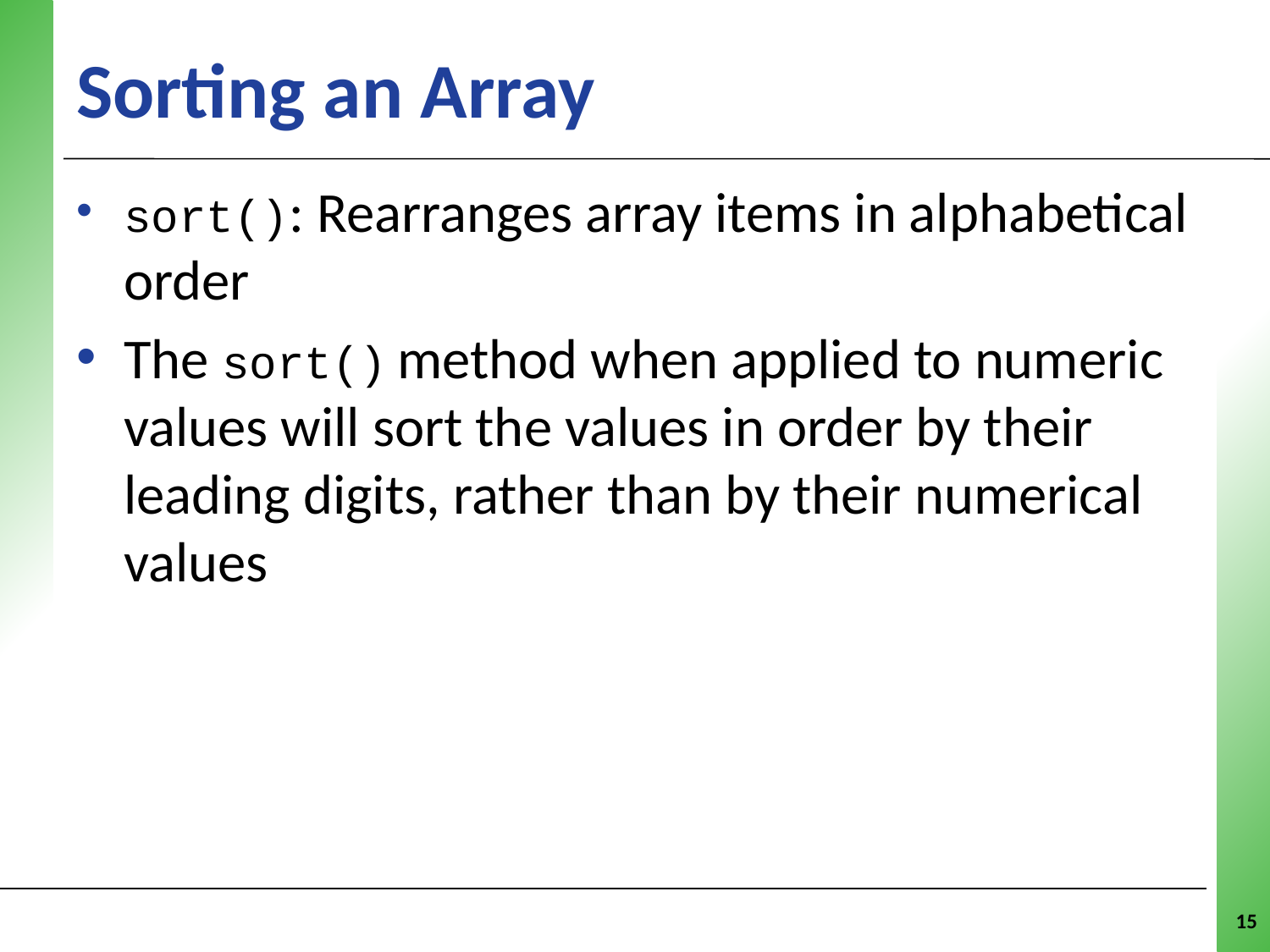

# Sorting an Array
sort(): Rearranges array items in alphabetical order
The sort() method when applied to numeric values will sort the values in order by their leading digits, rather than by their numerical values

15